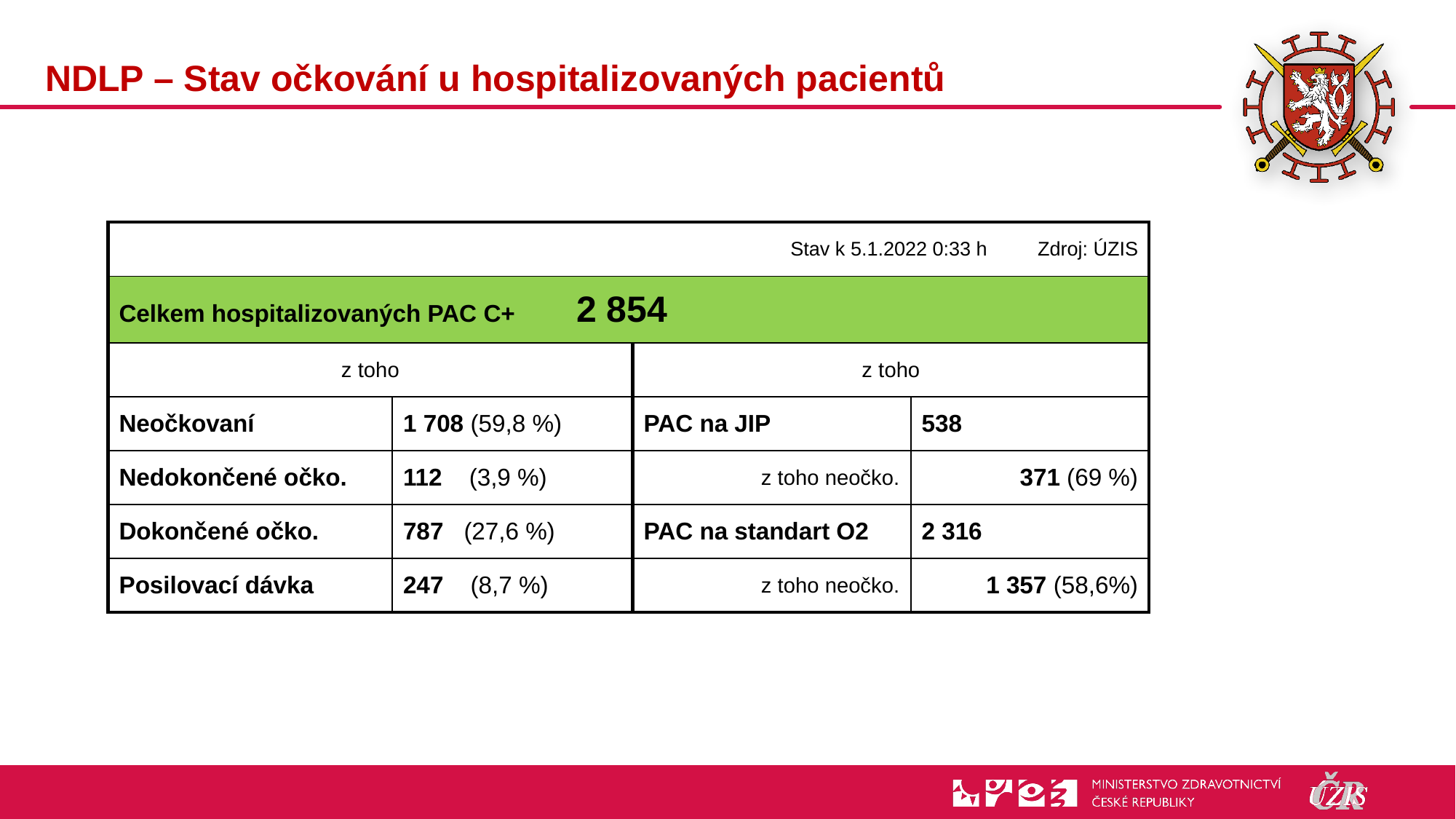

# NDLP – Stav očkování u hospitalizovaných pacientů
|  |  |  | Stav k 5.1.2022 0:33 h |  | Zdroj: ÚZIS |
| --- | --- | --- | --- | --- | --- |
| Celkem hospitalizovaných PAC C+ 2 854 |  |  |  |  |  |
| z toho |  |  | z toho |  |  |
| Neočkovaní |  | 1 708 (59,8 %) | PAC na JIP | 538 |  |
| Nedokončené očko. |  | 112 (3,9 %) | z toho neočko. | 371 (69 %) |  |
| Dokončené očko. |  | 787 (27,6 %) | PAC na standart O2 | 2 316 |  |
| Posilovací dávka |  | 247 (8,7 %) | z toho neočko. | 1 357 (58,6%) |  |